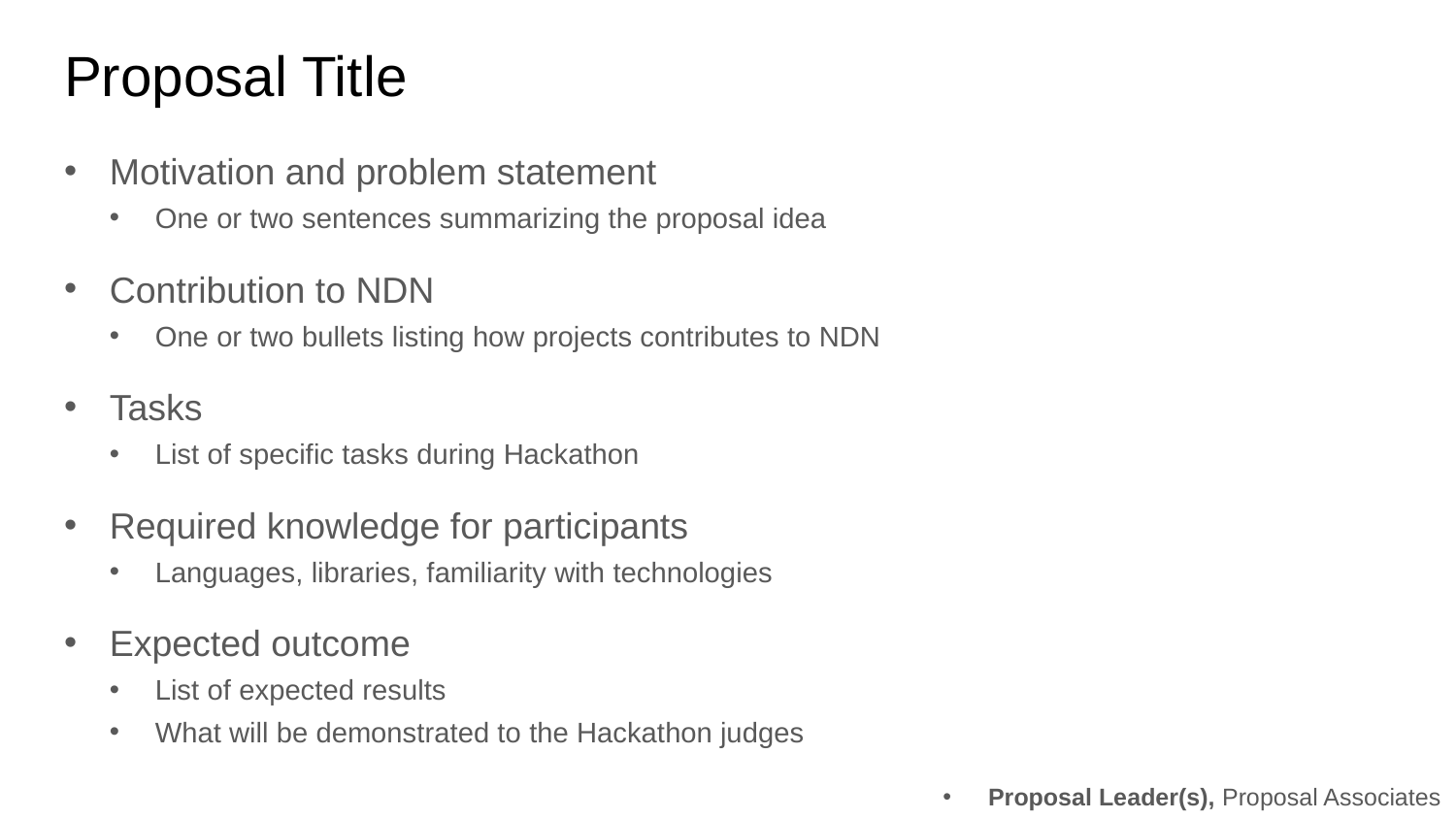

# Proposal Title
Motivation and problem statement
One or two sentences summarizing the proposal idea
Contribution to NDN
One or two bullets listing how projects contributes to NDN
Tasks
List of specific tasks during Hackathon
Required knowledge for participants
Languages, libraries, familiarity with technologies
Expected outcome
List of expected results
What will be demonstrated to the Hackathon judges
Proposal Leader(s), Proposal Associates